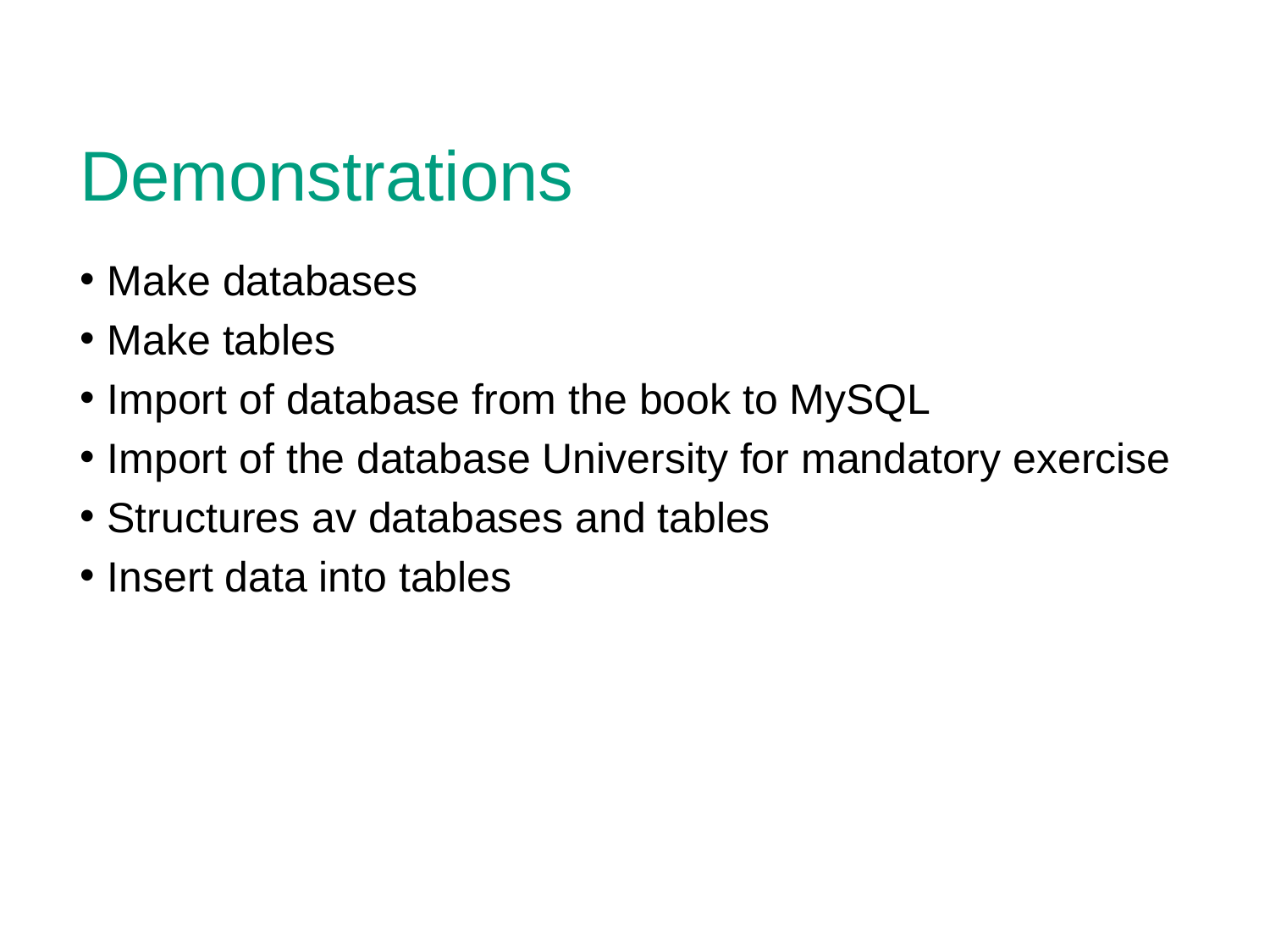

# Demonstrations
Make databases
Make tables
Import of database from the book to MySQL
Import of the database University for mandatory exercise
Structures av databases and tables
Insert data into tables